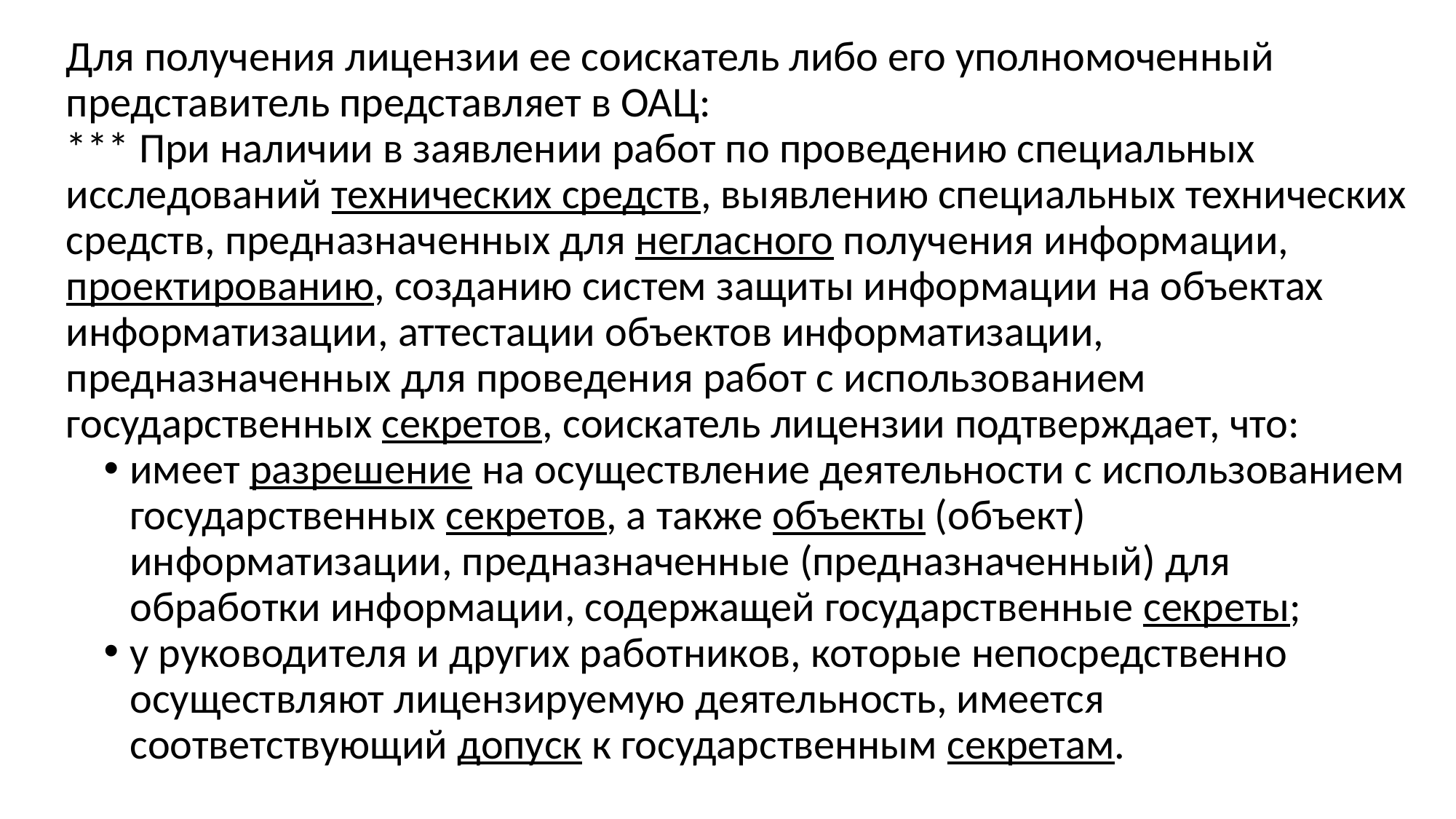

Для получения лицензии ее соискатель либо его уполномоченный представитель представляет в ОАЦ:
*** При наличии в заявлении работ по проведению специальных исследований технических средств, выявлению специальных технических средств, предназначенных для негласного получения информации, проектированию, созданию систем защиты информации на объектах информатизации, аттестации объектов информатизации, предназначенных для проведения работ с использованием государственных секретов, соискатель лицензии подтверждает, что:
имеет разрешение на осуществление деятельности с использованием государственных секретов, а также объекты (объект) информатизации, предназначенные (предназначенный) для обработки информации, содержащей государственные секреты;
у руководителя и других работников, которые непосредственно осуществляют лицензируемую деятельность, имеется соответствующий допуск к государственным секретам.